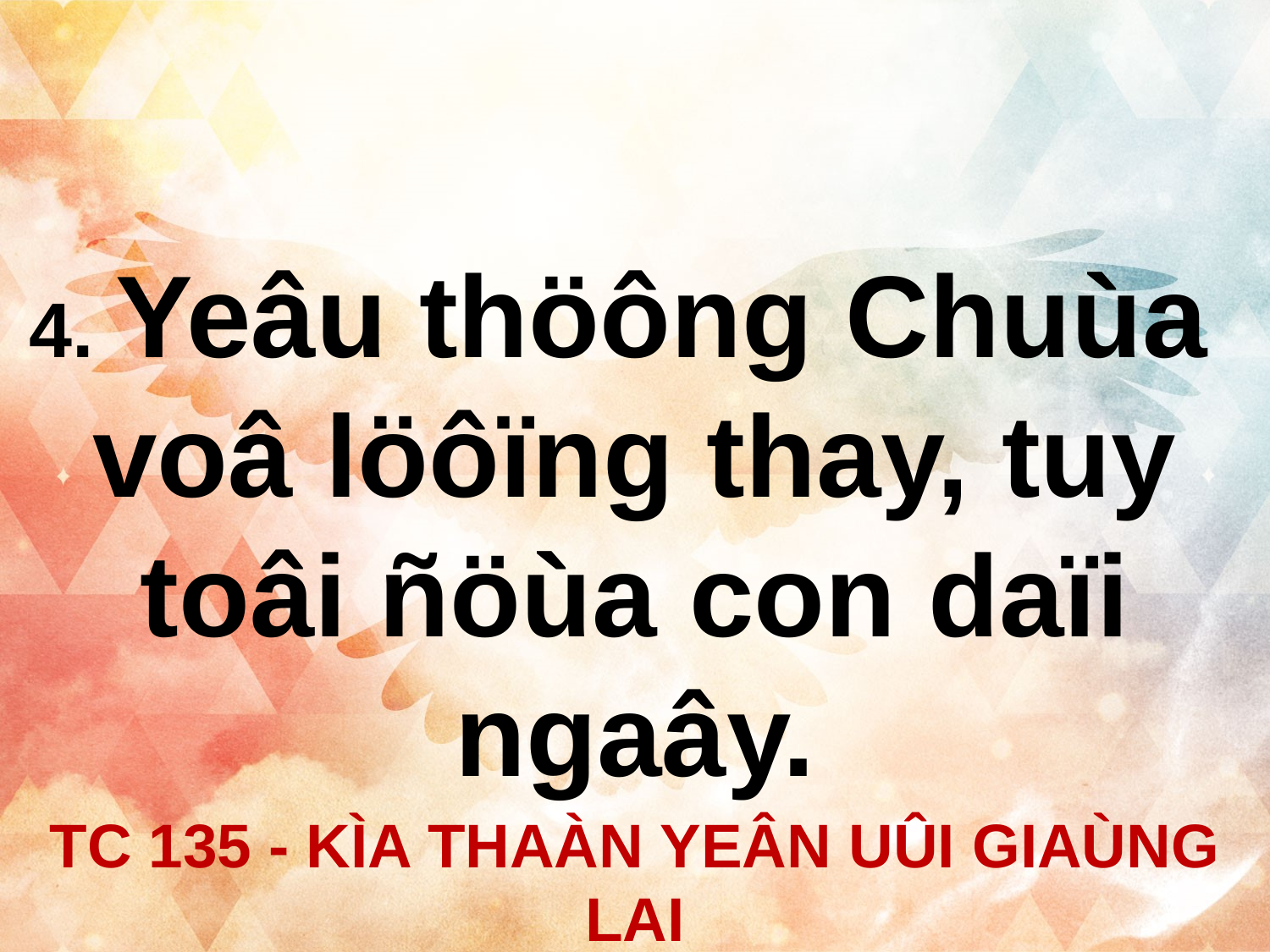

4. Yeâu thöông Chuùa
voâ löôïng thay, tuy toâi ñöùa con daïi ngaây.
TC 135 - KÌA THAÀN YEÂN UÛI GIAÙNG LAI